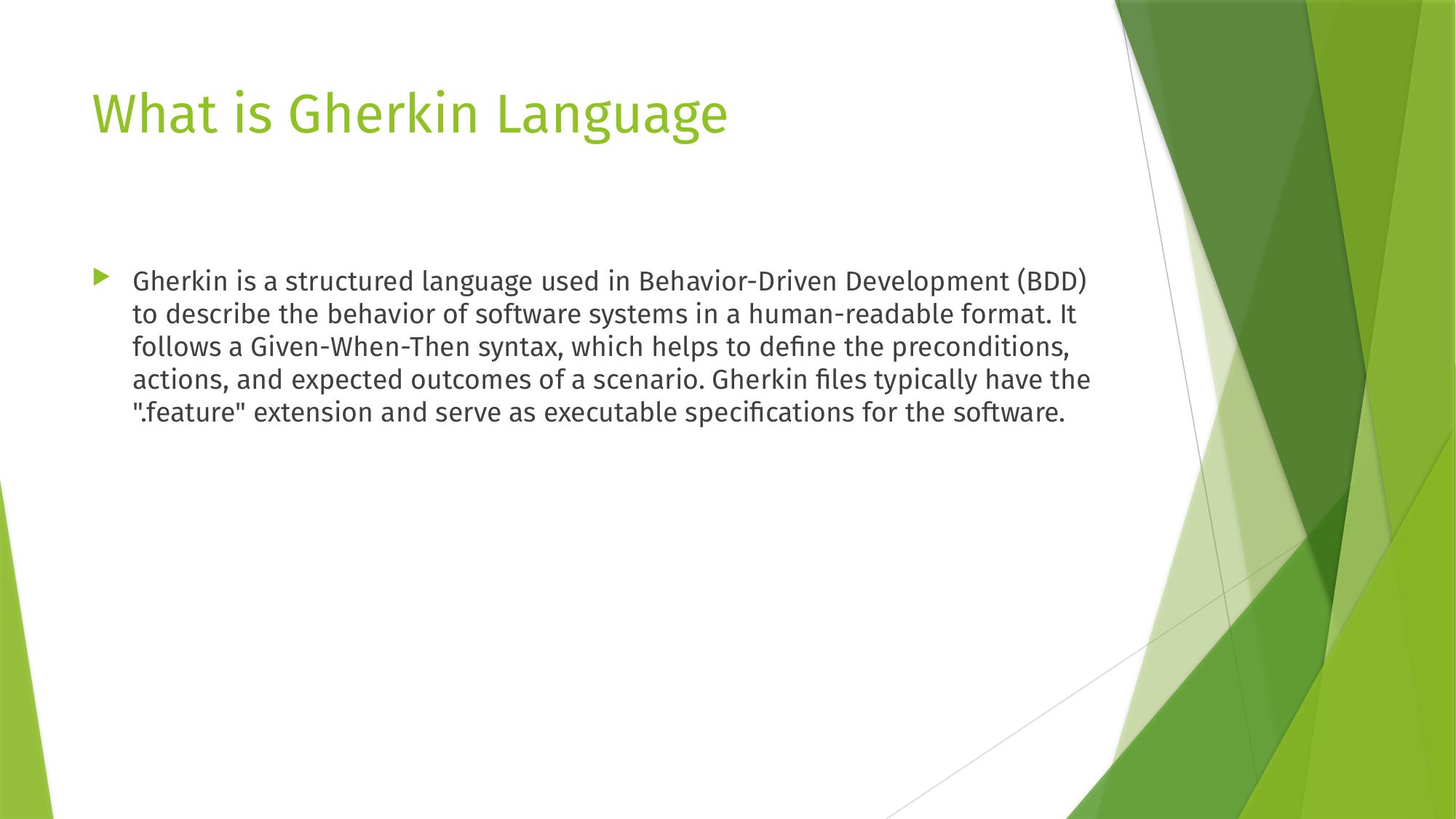

# What is Gherkin Language
Gherkin is a structured language used in Behavior-Driven Development (BDD) to describe the behavior of software systems in a human-readable format. It follows a Given-When-Then syntax, which helps to define the preconditions, actions, and expected outcomes of a scenario. Gherkin files typically have the ".feature" extension and serve as executable specifications for the software.